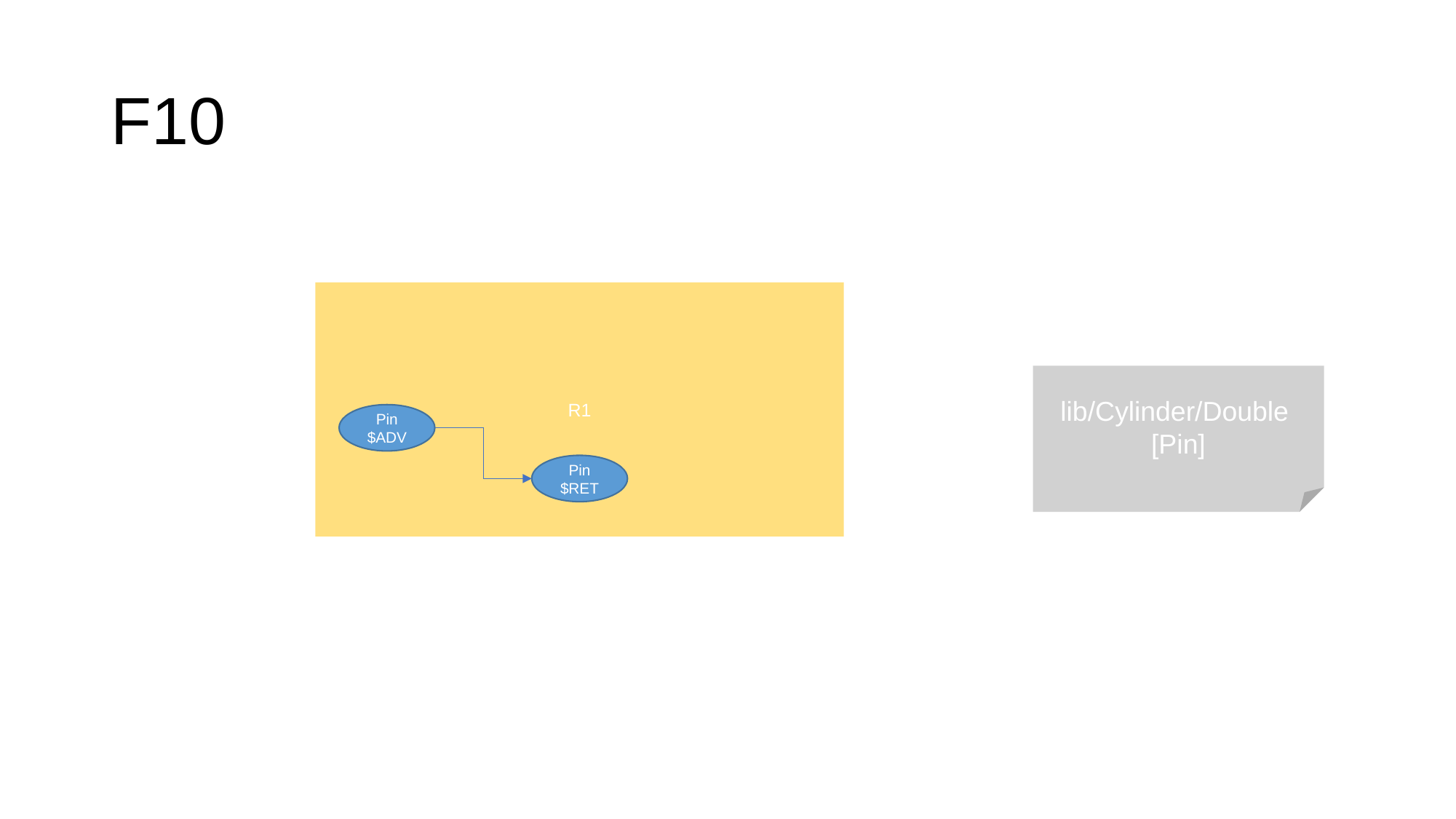

# F10
R1
Pin
$ADV
Pin
$RET
lib/Cylinder/Double
[Pin]